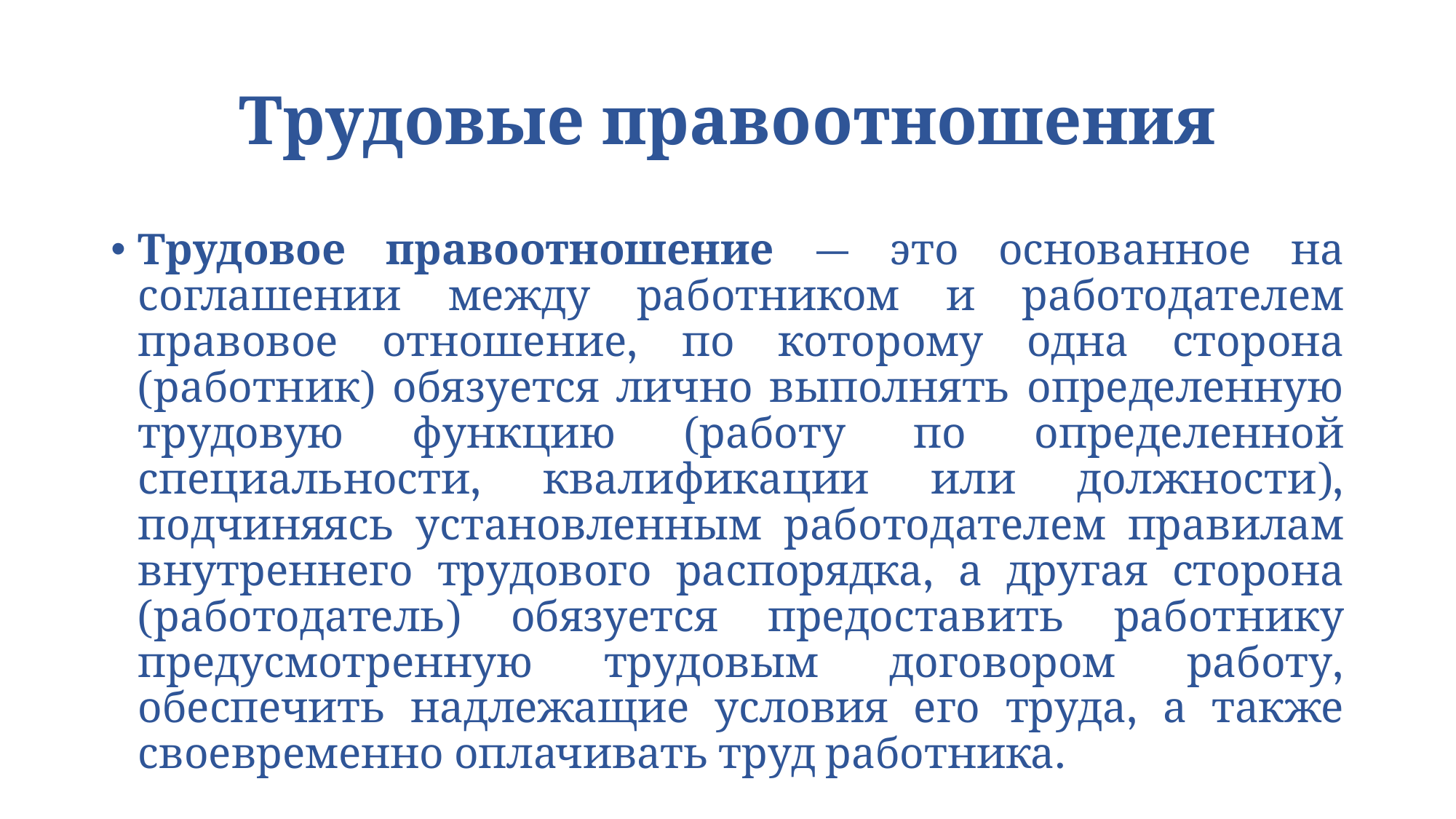

# Трудовые правоотношения
Трудовое правоотношение — это основанное на соглашении между работником и работодателем правовое отношение, по которому одна сторона (работник) обязуется лично выполнять определенную трудовую функцию (работу по определенной специальности, квалификации или должности), подчиняясь установленным работодателем правилам внутреннего трудового распорядка, а другая сторона (работодатель) обязуется предоставить работнику предусмотренную трудовым договором работу, обеспечить надлежащие условия его труда, а также своевременно оплачивать труд работника.